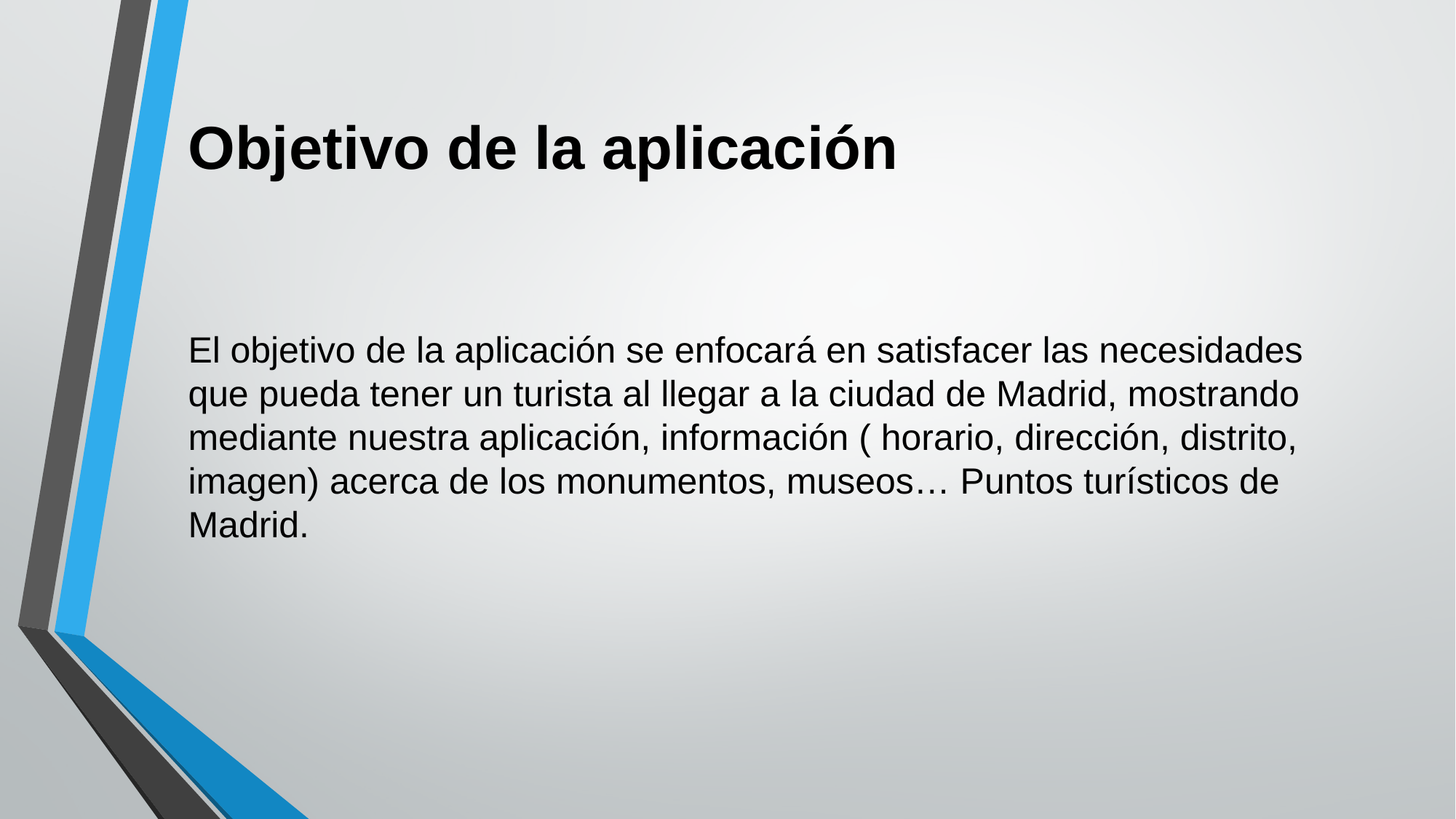

# Objetivo de la aplicación
El objetivo de la aplicación se enfocará en satisfacer las necesidades que pueda tener un turista al llegar a la ciudad de Madrid, mostrando mediante nuestra aplicación, información ( horario, dirección, distrito, imagen) acerca de los monumentos, museos… Puntos turísticos de Madrid.